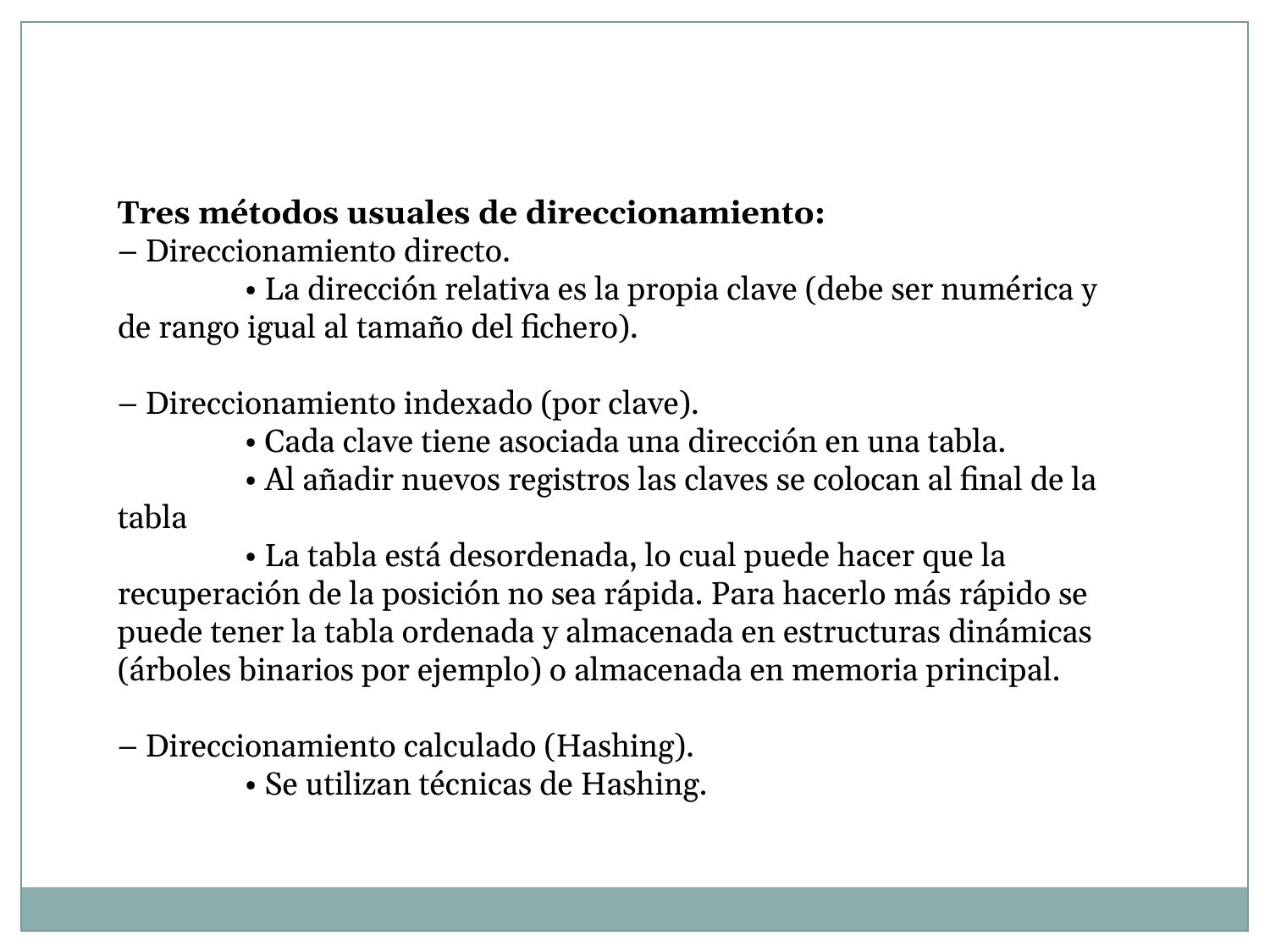

Tres métodos usuales de direccionamiento:
– Direccionamiento directo.
	• La dirección relativa es la propia clave (debe ser numérica y
de rango igual al tamaño del fichero).

– Direccionamiento indexado (por clave).
	• Cada clave tiene asociada una dirección en una tabla.
	• Al añadir nuevos registros las claves se colocan al final de la tabla
	• La tabla está desordenada, lo cual puede hacer que la recuperación de la posición no sea rápida. Para hacerlo más rápido se puede tener la tabla ordenada y almacenada en estructuras dinámicas (árboles binarios por ejemplo) o almacenada en memoria principal.

– Direccionamiento calculado (Hashing).
	• Se utilizan técnicas de Hashing.